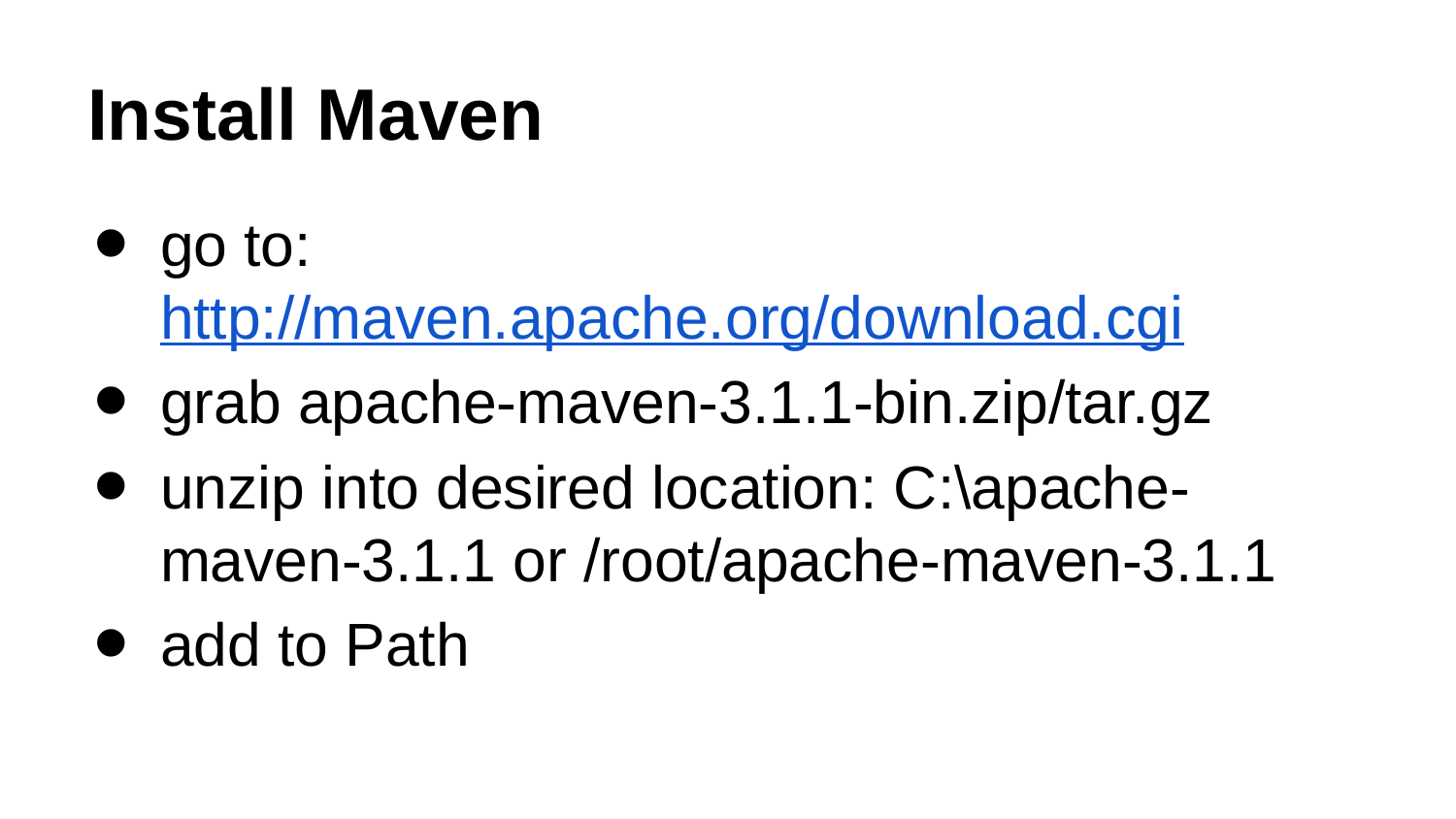

# Install Maven
go to:  http://maven.apache.org/download.cgi
grab apache-maven-3.1.1-bin.zip/tar.gz
unzip into desired location: C:\apache-maven-3.1.1 or /root/apache-maven-3.1.1
add to Path